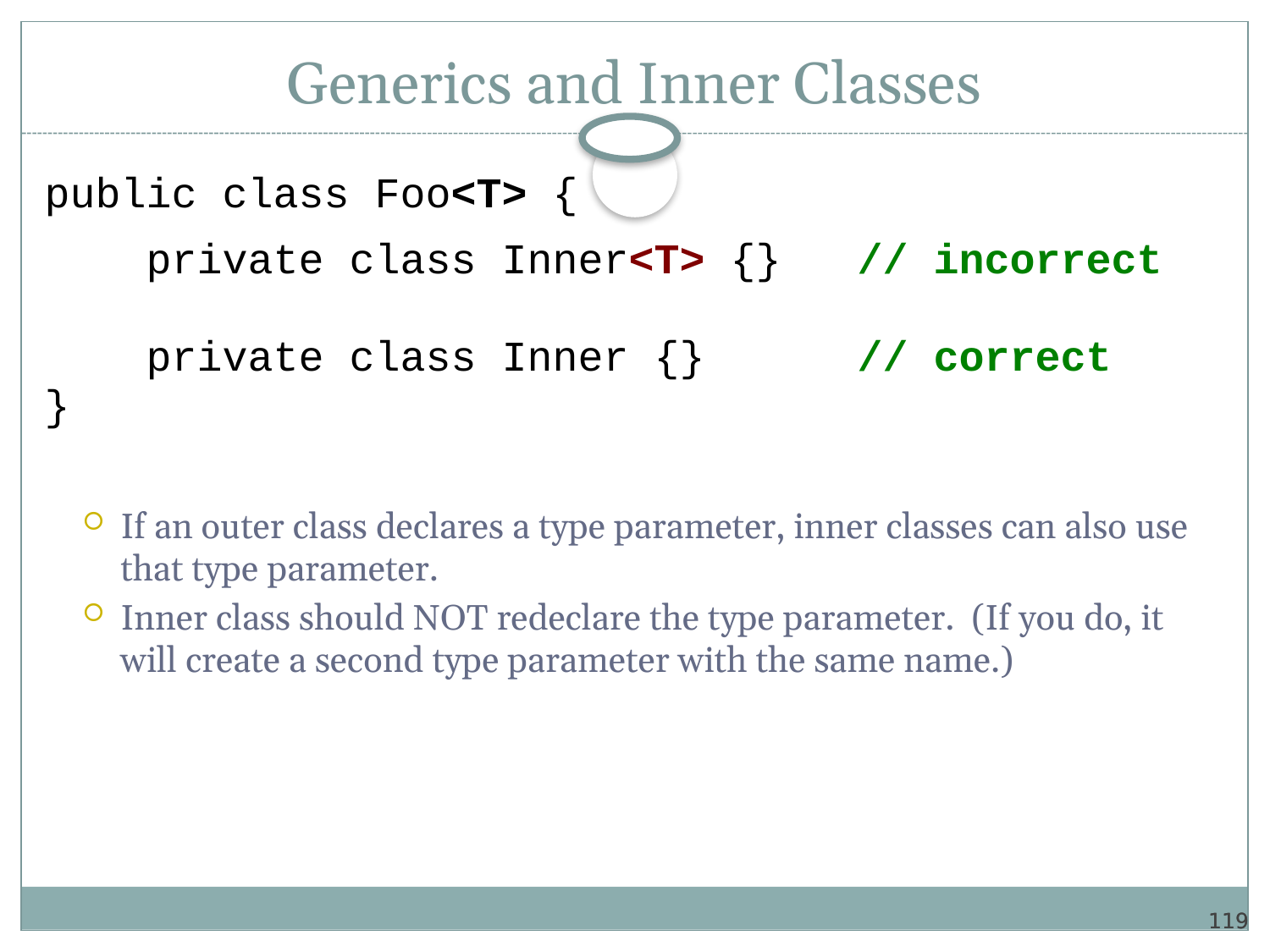

# Generics and Inner Classes
public class Foo<T> {

    private class Inner<T> {}   // incorrect

    private class Inner {}      // correct
}

If an outer class declares a type parameter, inner classes can also use that type parameter.
Inner class should NOT redeclare the type parameter.  (If you do, it will create a second type parameter with the same name.)